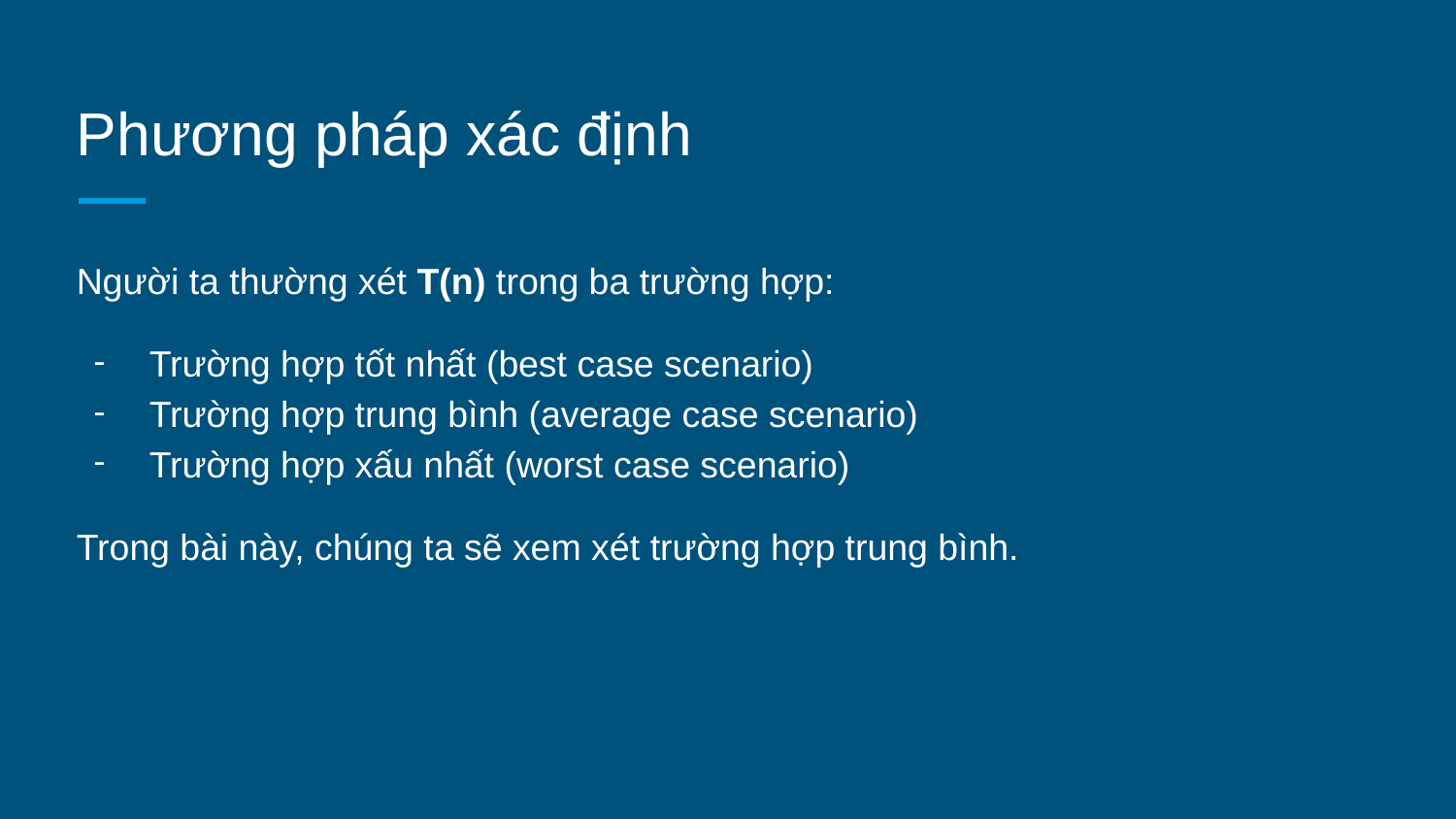

# Phương pháp xác định
Người ta thường xét T(n) trong ba trường hợp:
Trường hợp tốt nhất (best case scenario)
Trường hợp trung bình (average case scenario)
Trường hợp xấu nhất (worst case scenario)
Trong bài này, chúng ta sẽ xem xét trường hợp trung bình.